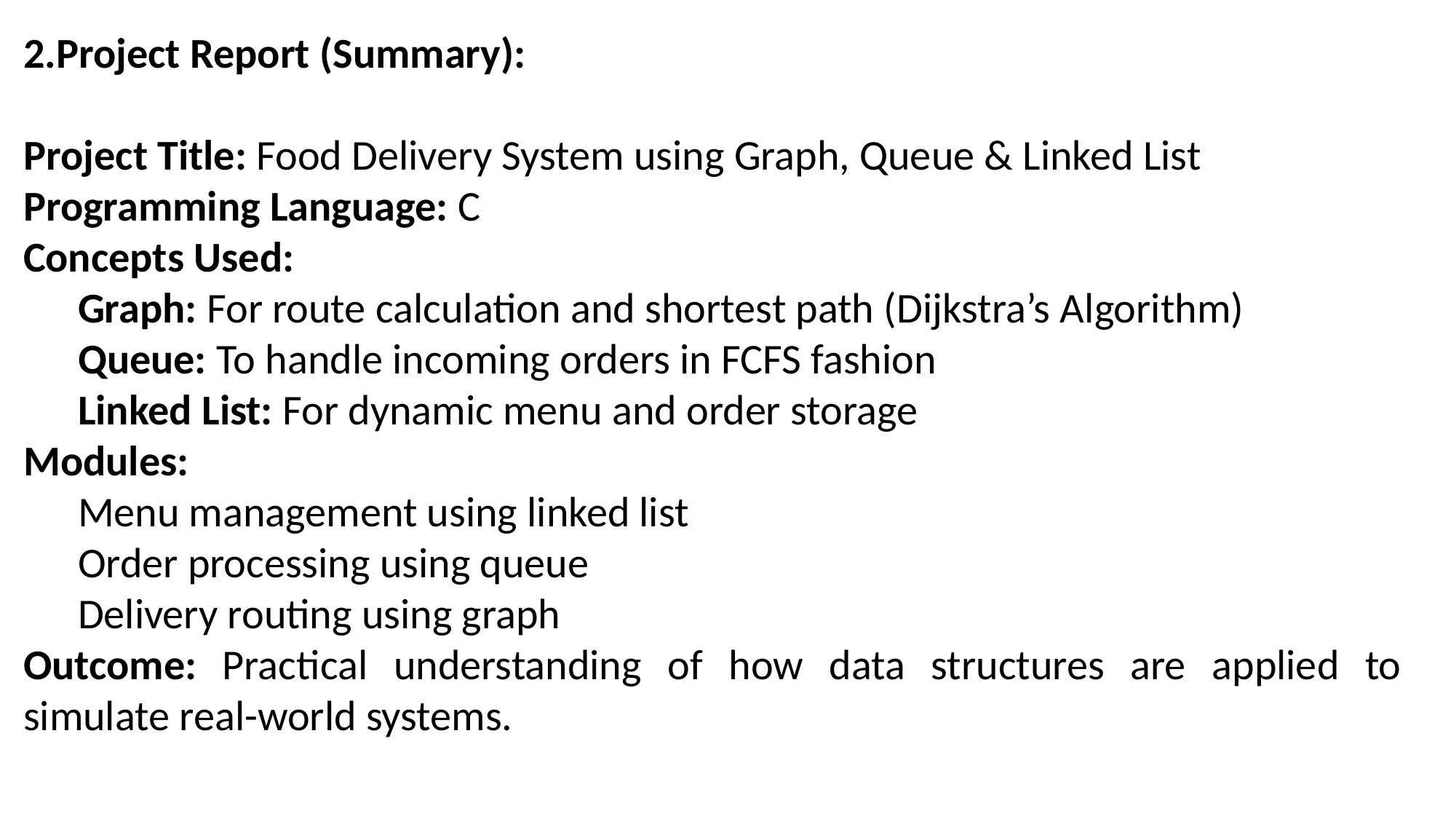

2.Project Report (Summary):

Project Title: Food Delivery System using Graph, Queue & Linked List
Programming Language: C
Concepts Used:
Graph: For route calculation and shortest path (Dijkstra’s Algorithm)
Queue: To handle incoming orders in FCFS fashion
Linked List: For dynamic menu and order storage
Modules:
Menu management using linked list
Order processing using queue
Delivery routing using graph
Outcome: Practical understanding of how data structures are applied to simulate real-world systems.